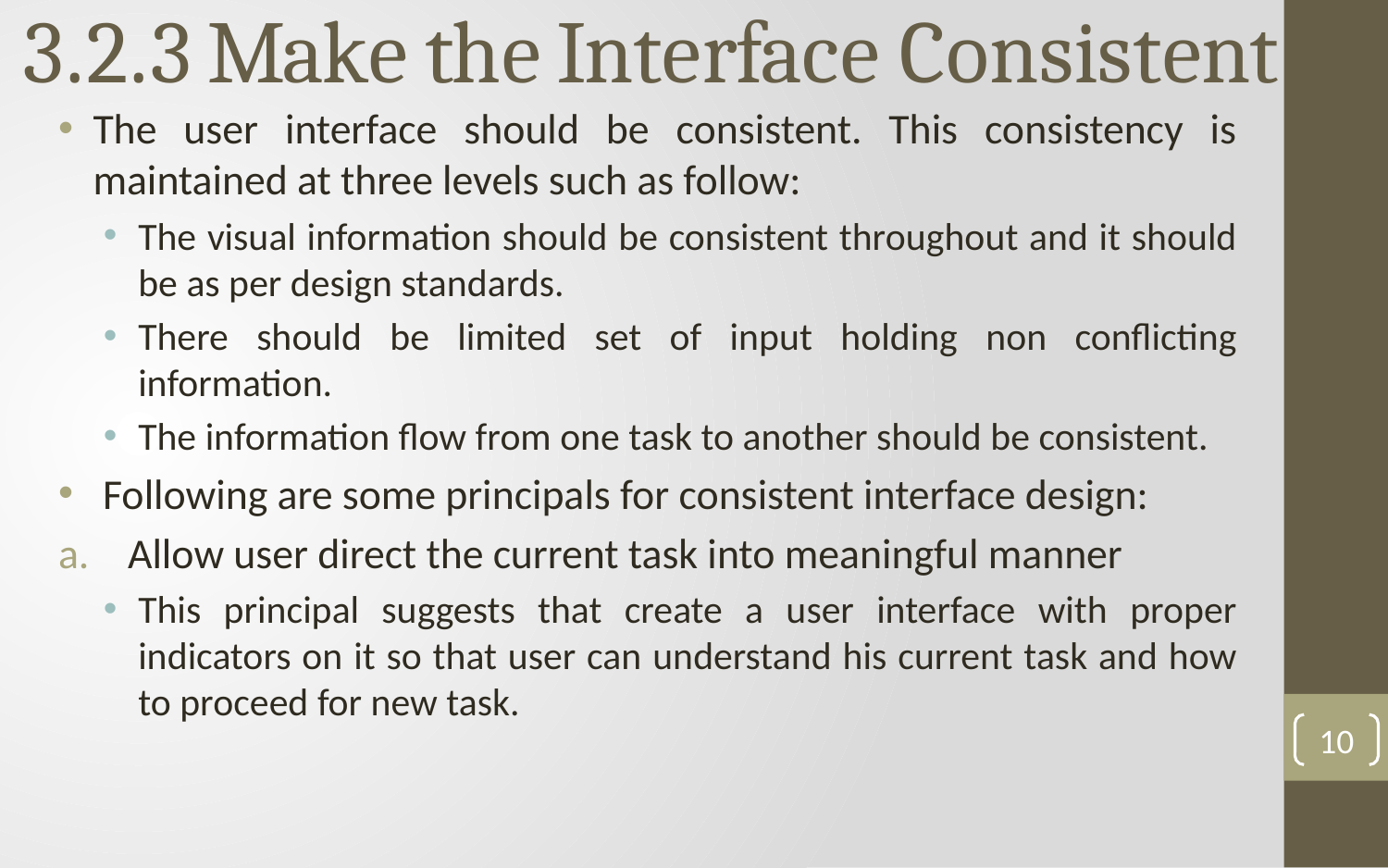

# 3.2.3 Make the Interface Consistent
The user interface should be consistent. This consistency is maintained at three levels such as follow:
The visual information should be consistent throughout and it should be as per design standards.
There should be limited set of input holding non conflicting information.
The information flow from one task to another should be consistent.
 Following are some principals for consistent interface design:
Allow user direct the current task into meaningful manner
This principal suggests that create a user interface with proper indicators on it so that user can understand his current task and how to proceed for new task.
10